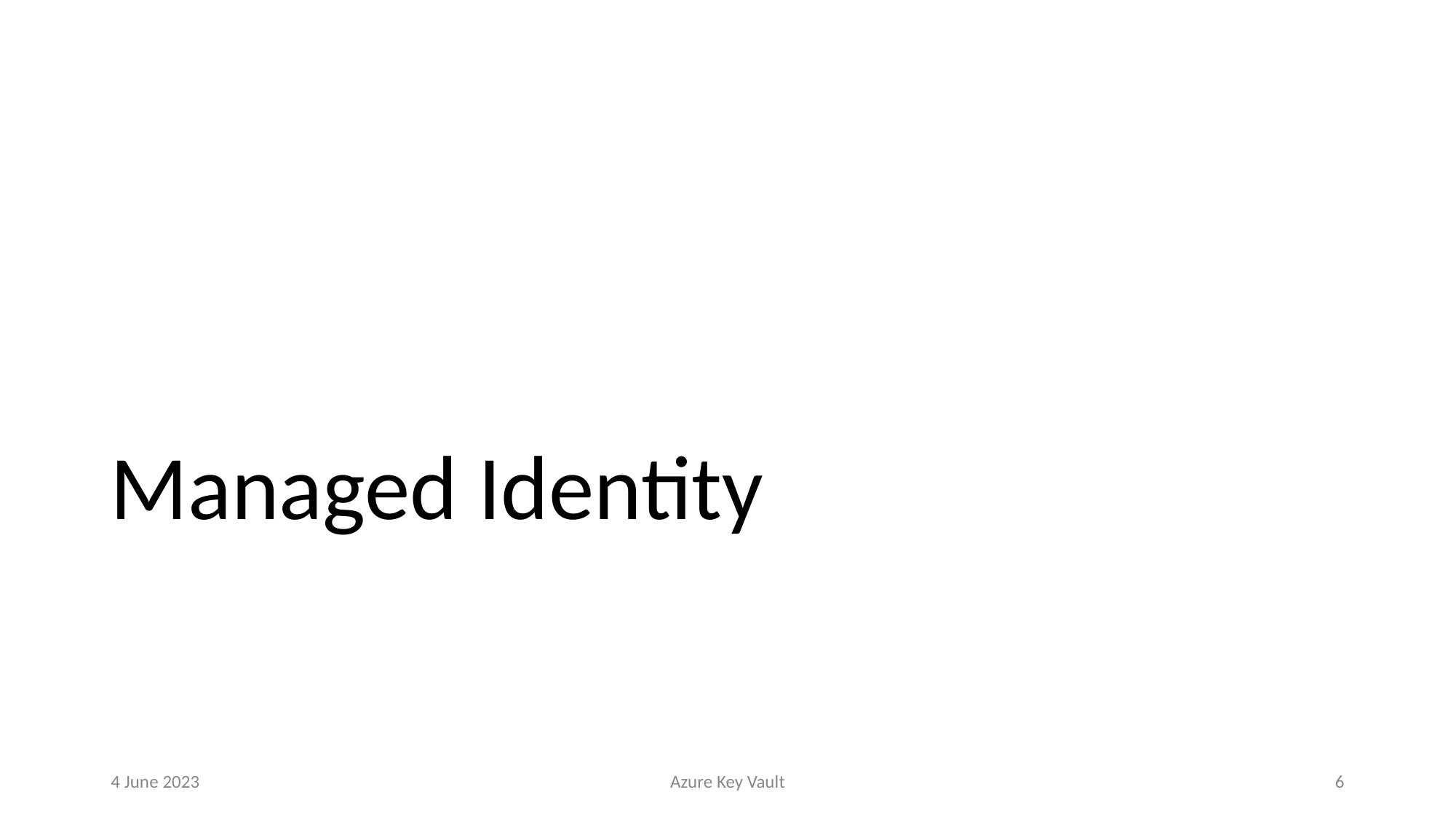

# Managed Identity

4 June 2023
Azure Key Vault
6